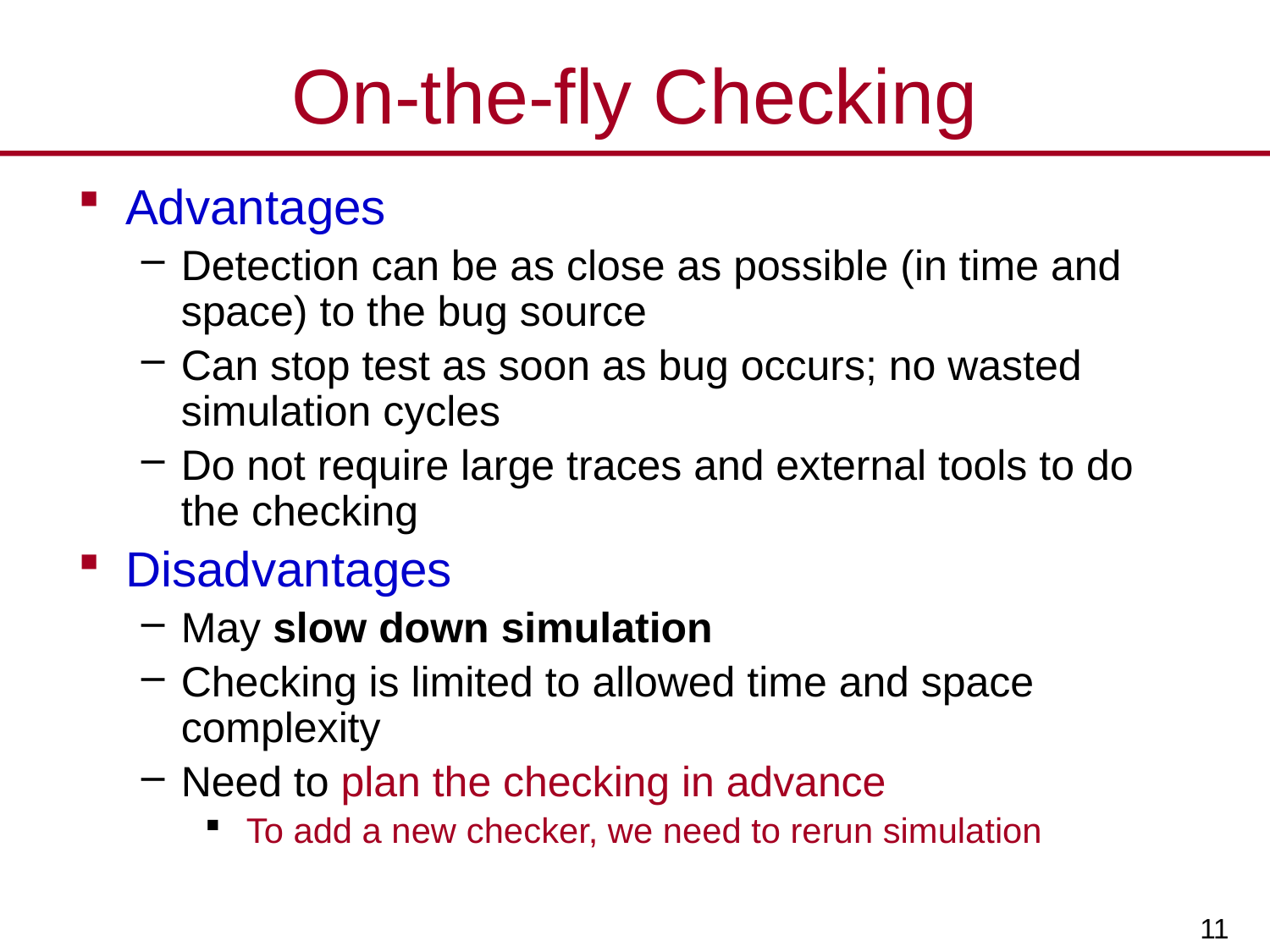

# On-the-fly Checking
Advantages
Detection can be as close as possible (in time and space) to the bug source
Can stop test as soon as bug occurs; no wasted simulation cycles
Do not require large traces and external tools to do the checking
Disadvantages
May slow down simulation
Checking is limited to allowed time and space complexity
Need to plan the checking in advance
 To add a new checker, we need to rerun simulation